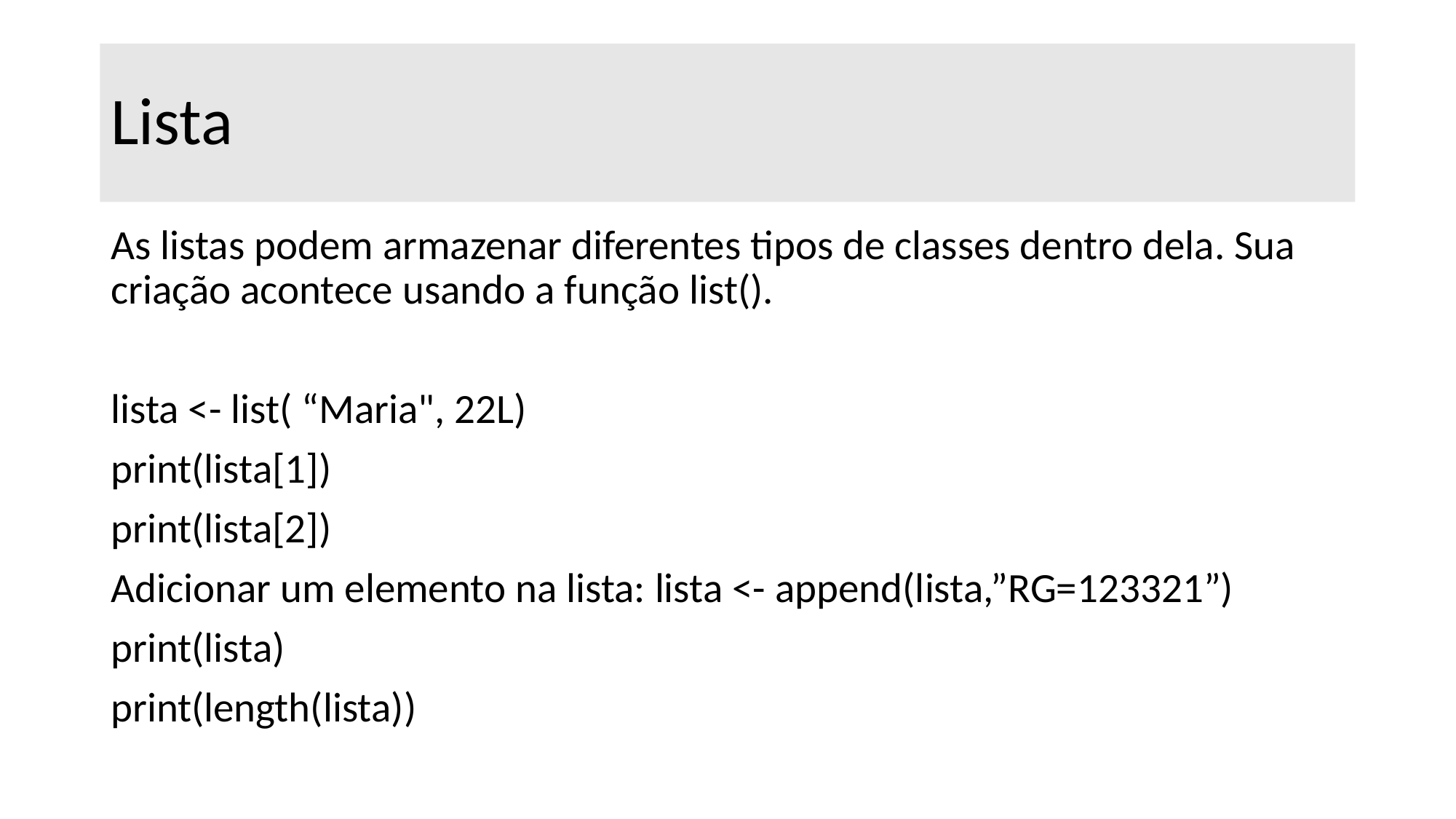

# Lista
As listas podem armazenar diferentes tipos de classes dentro dela. Sua criação acontece usando a função list().

lista <- list( “Maria", 22L)
print(lista[1])
print(lista[2])
Adicionar um elemento na lista: lista <- append(lista,”RG=123321”)
print(lista)
print(length(lista))